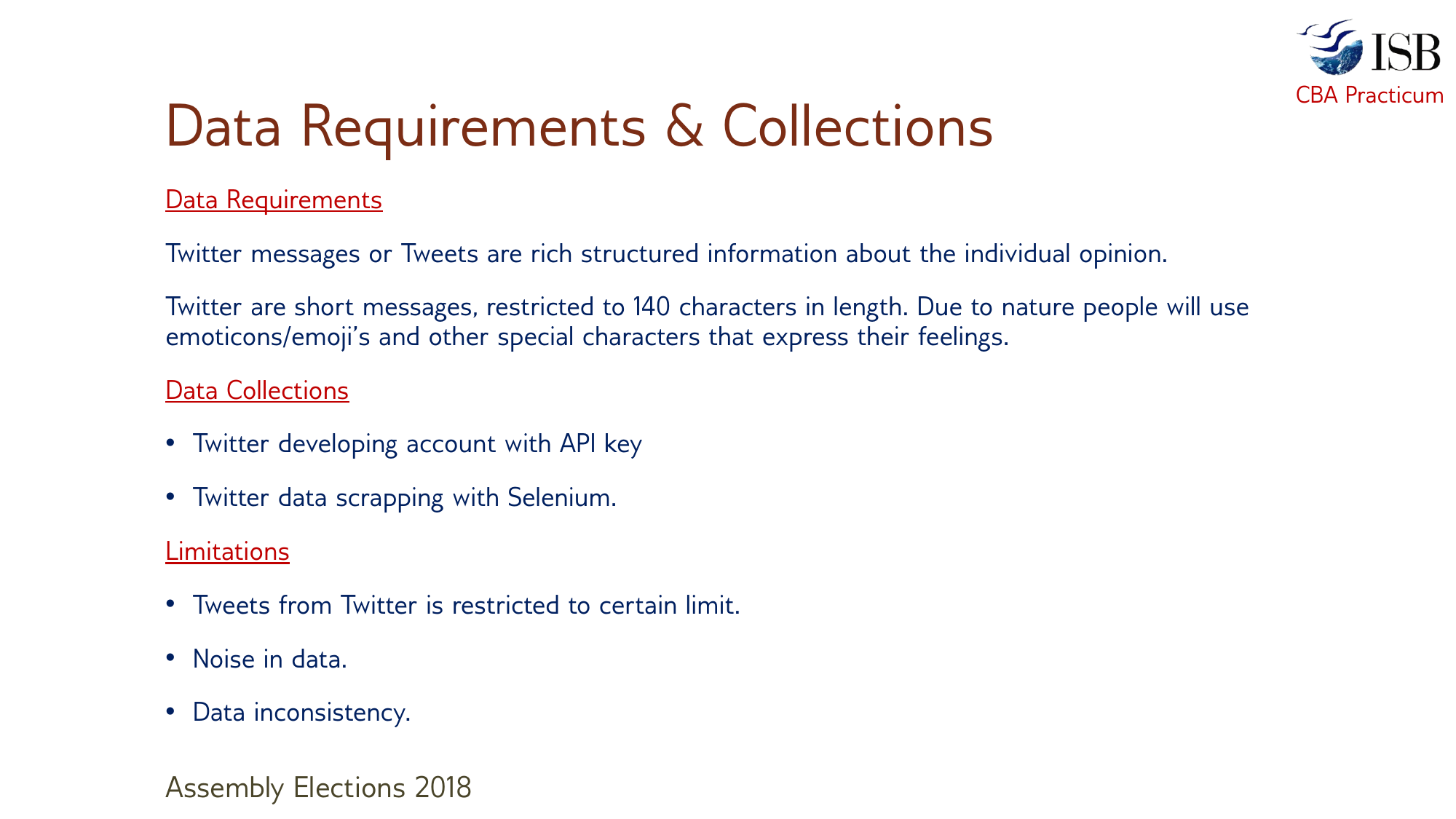

# Data Requirements & Collections
Data Requirements
Twitter messages or Tweets are rich structured information about the individual opinion.
Twitter are short messages, restricted to 140 characters in length. Due to nature people will use emoticons/emoji’s and other special characters that express their feelings.
Data Collections
Twitter developing account with API key
Twitter data scrapping with Selenium.
Limitations
Tweets from Twitter is restricted to certain limit.
Noise in data.
Data inconsistency.

5
Assembly Elections 2018